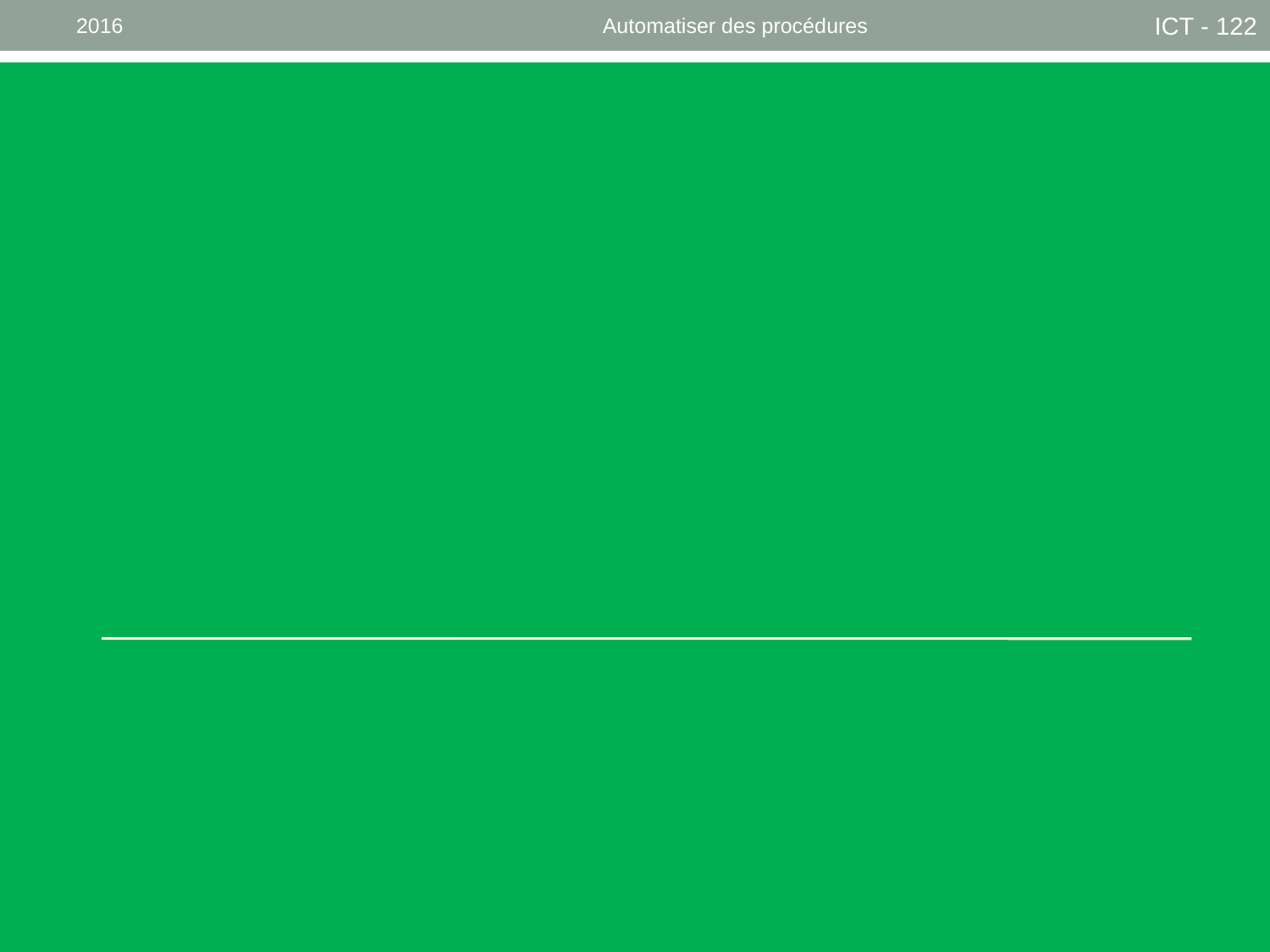

2016
Automatiser des procédures
ICT - 122